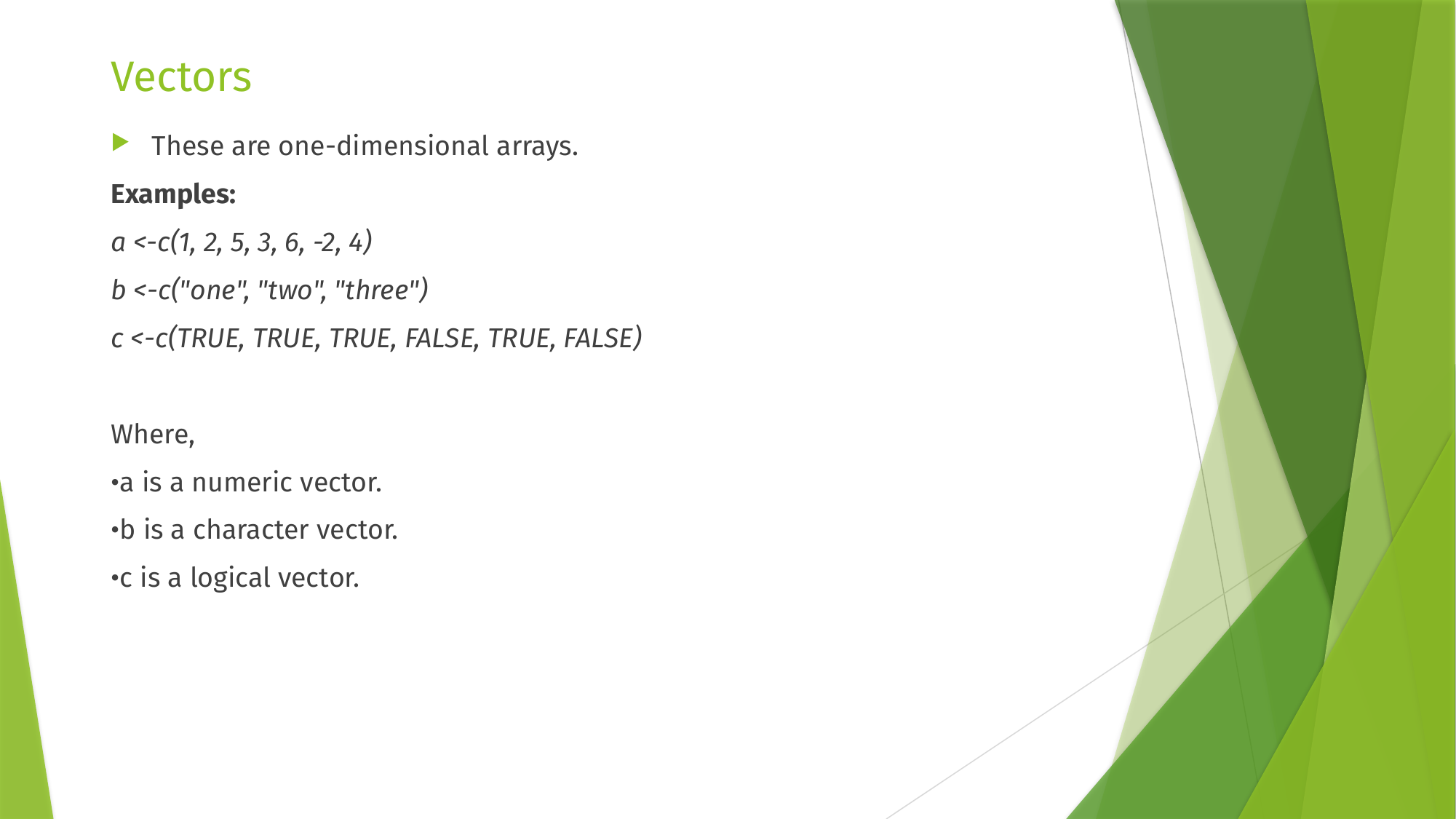

# Vectors
These are one-dimensional arrays.
Examples:
a <-c(1, 2, 5, 3, 6, -2, 4)
b <-c("one", "two", "three")
c <-c(TRUE, TRUE, TRUE, FALSE, TRUE, FALSE)

Where,
•a is a numeric vector.
•b is a character vector.
•c is a logical vector.